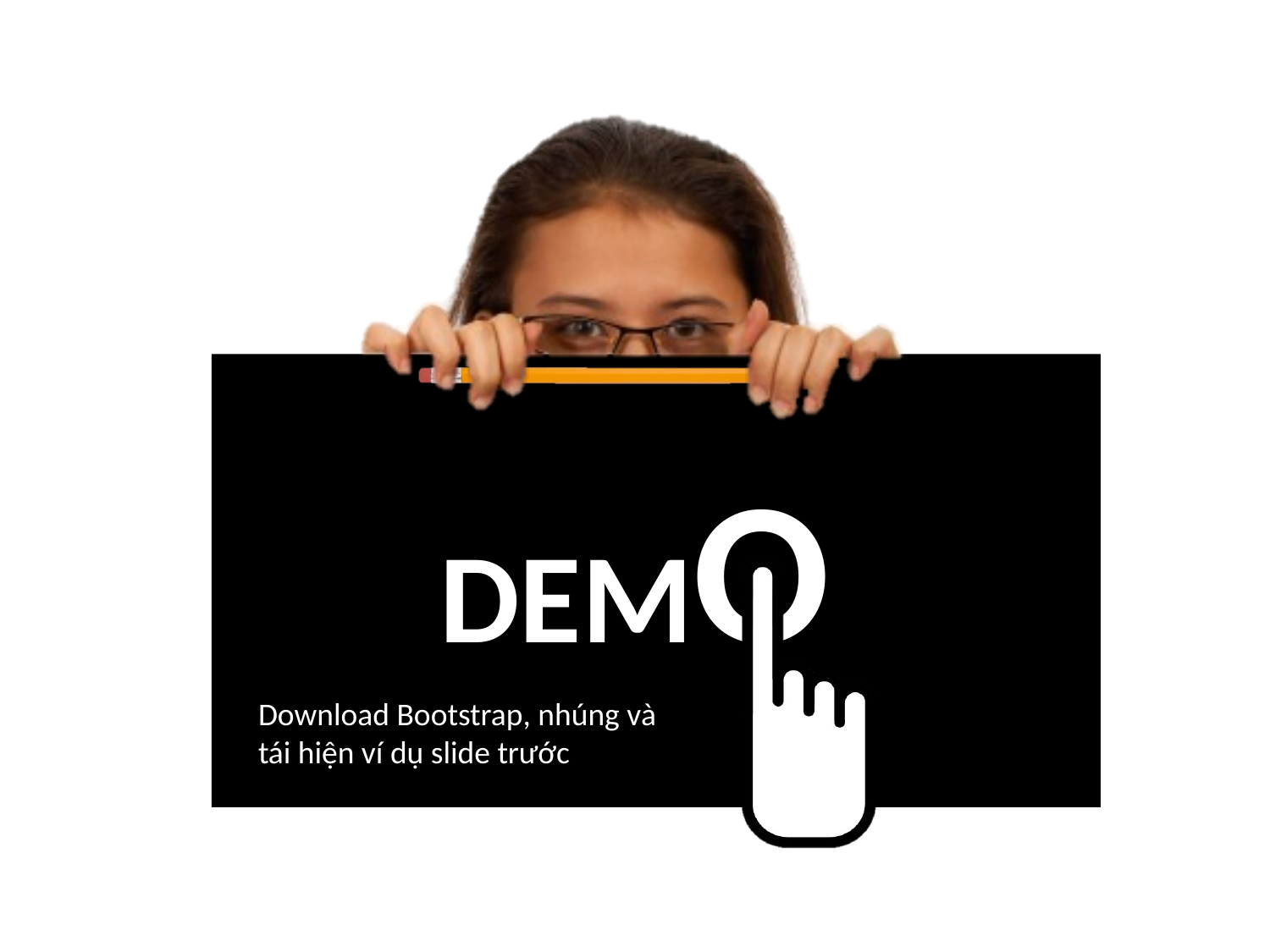

Download Bootstrap, nhúng và
tái hiện ví dụ slide trước